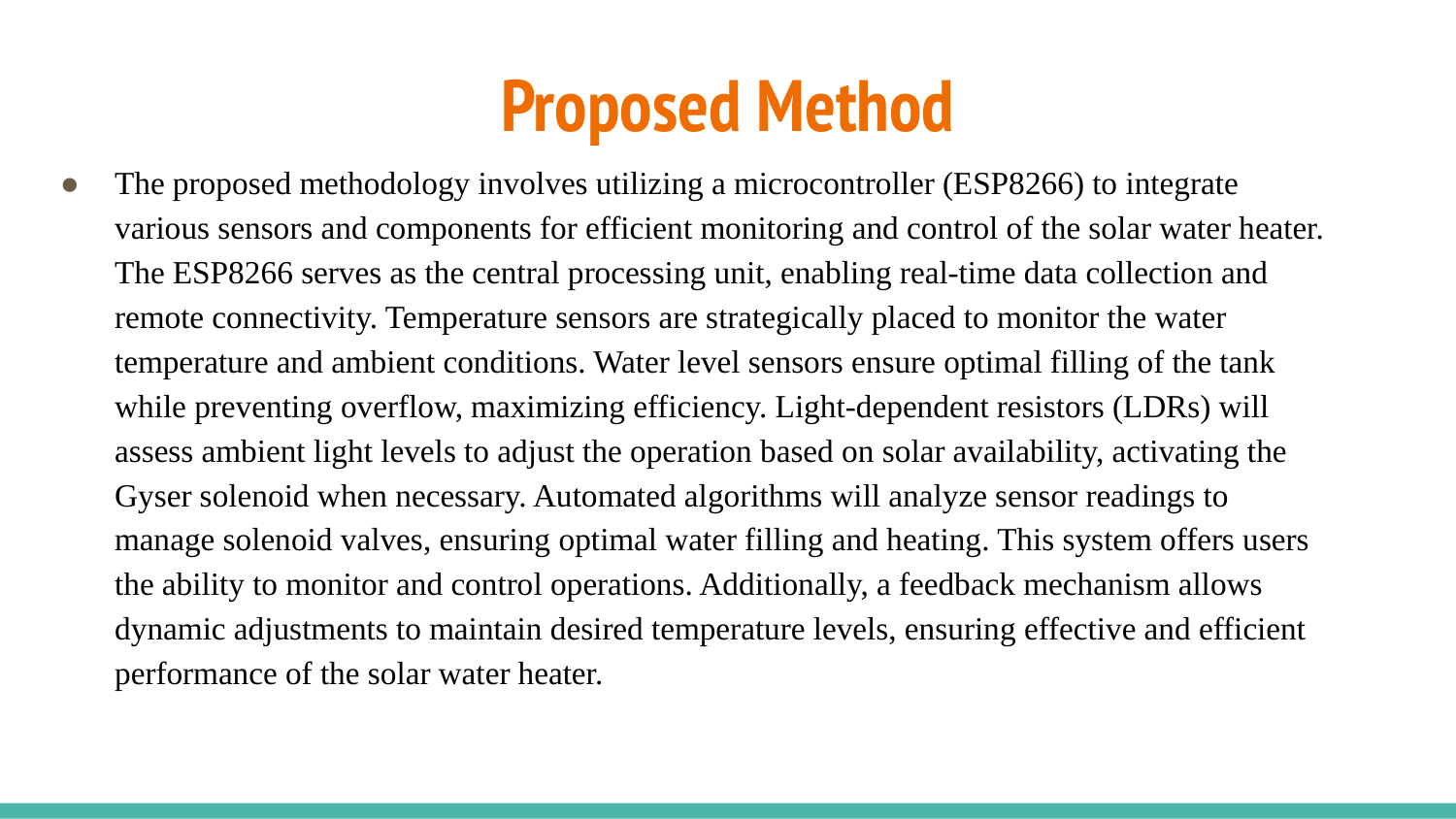

# Proposed Method
The proposed methodology involves utilizing a microcontroller (ESP8266) to integrate various sensors and components for efficient monitoring and control of the solar water heater. The ESP8266 serves as the central processing unit, enabling real-time data collection and remote connectivity. Temperature sensors are strategically placed to monitor the water temperature and ambient conditions. Water level sensors ensure optimal filling of the tank while preventing overflow, maximizing efficiency. Light-dependent resistors (LDRs) will assess ambient light levels to adjust the operation based on solar availability, activating the Gyser solenoid when necessary. Automated algorithms will analyze sensor readings to manage solenoid valves, ensuring optimal water filling and heating. This system offers users the ability to monitor and control operations. Additionally, a feedback mechanism allows dynamic adjustments to maintain desired temperature levels, ensuring effective and efficient performance of the solar water heater.